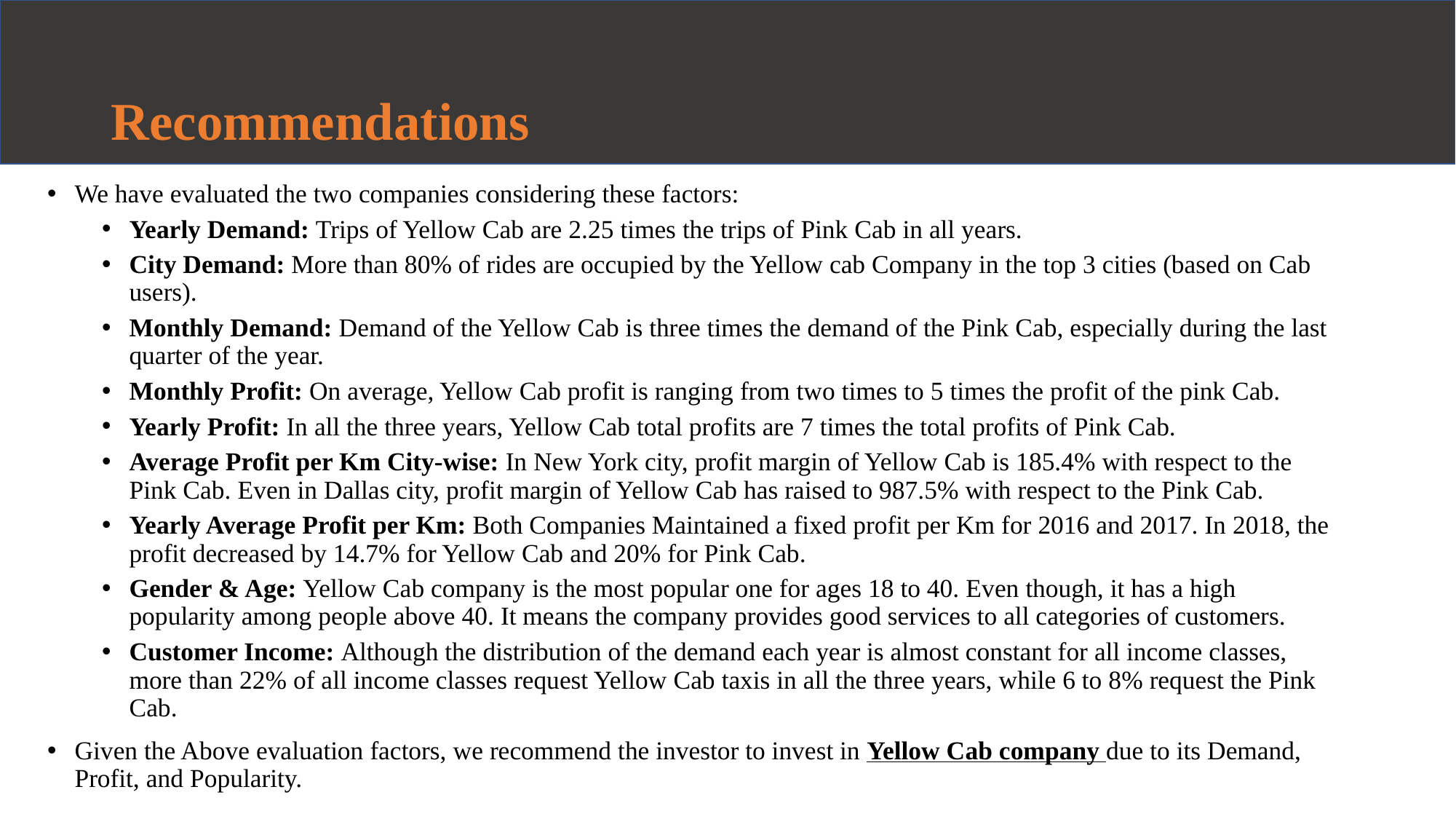

# Recommendations
We have evaluated the two companies considering these factors:
Yearly Demand: Trips of Yellow Cab are 2.25 times the trips of Pink Cab in all years.
City Demand: More than 80% of rides are occupied by the Yellow cab Company in the top 3 cities (based on Cab users).
Monthly Demand: Demand of the Yellow Cab is three times the demand of the Pink Cab, especially during the last quarter of the year.
Monthly Profit: On average, Yellow Cab profit is ranging from two times to 5 times the profit of the pink Cab.
Yearly Profit: In all the three years, Yellow Cab total profits are 7 times the total profits of Pink Cab.
Average Profit per Km City-wise: In New York city, profit margin of Yellow Cab is 185.4% with respect to the Pink Cab. Even in Dallas city, profit margin of Yellow Cab has raised to 987.5% with respect to the Pink Cab.
Yearly Average Profit per Km: Both Companies Maintained a fixed profit per Km for 2016 and 2017. In 2018, the profit decreased by 14.7% for Yellow Cab and 20% for Pink Cab.
Gender & Age: Yellow Cab company is the most popular one for ages 18 to 40. Even though, it has a high popularity among people above 40. It means the company provides good services to all categories of customers.
Customer Income: Although the distribution of the demand each year is almost constant for all income classes, more than 22% of all income classes request Yellow Cab taxis in all the three years, while 6 to 8% request the Pink Cab.
Given the Above evaluation factors, we recommend the investor to invest in Yellow Cab company due to its Demand, Profit, and Popularity.